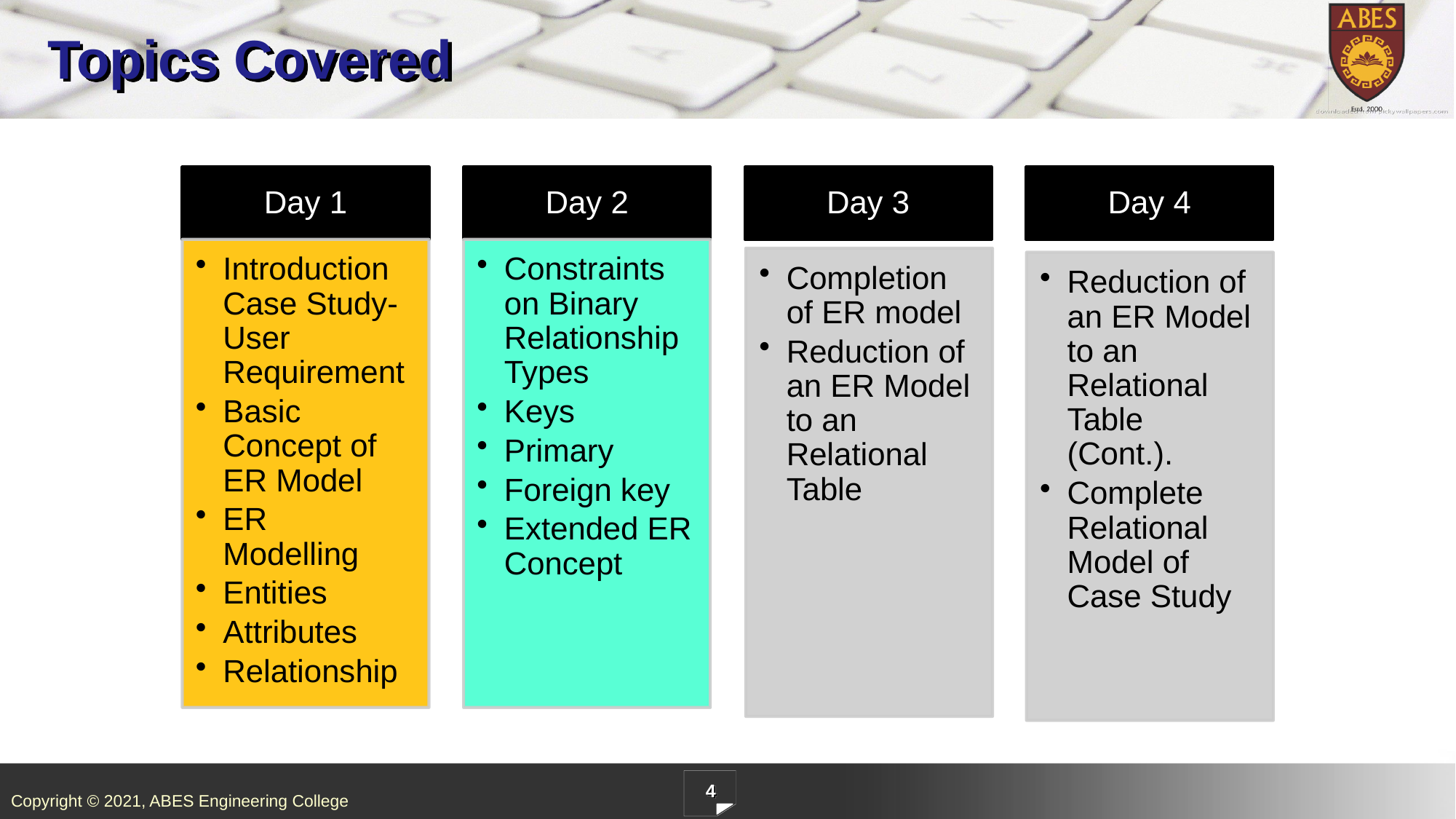

# Topics Covered

Day 1
Introduction Case Study-User Requirement
Basic Concept of ER Model
ER Modelling
Entities
Attributes
Relationship
Day 2
Constraints on Binary Relationship Types
Keys
Primary
Foreign key
Extended ER Concept
Day 3
Completion of ER model
Reduction of an ER Model to an Relational Table
Day 4
Reduction of an ER Model to an Relational Table (Cont.).
Complete Relational Model of Case Study

4